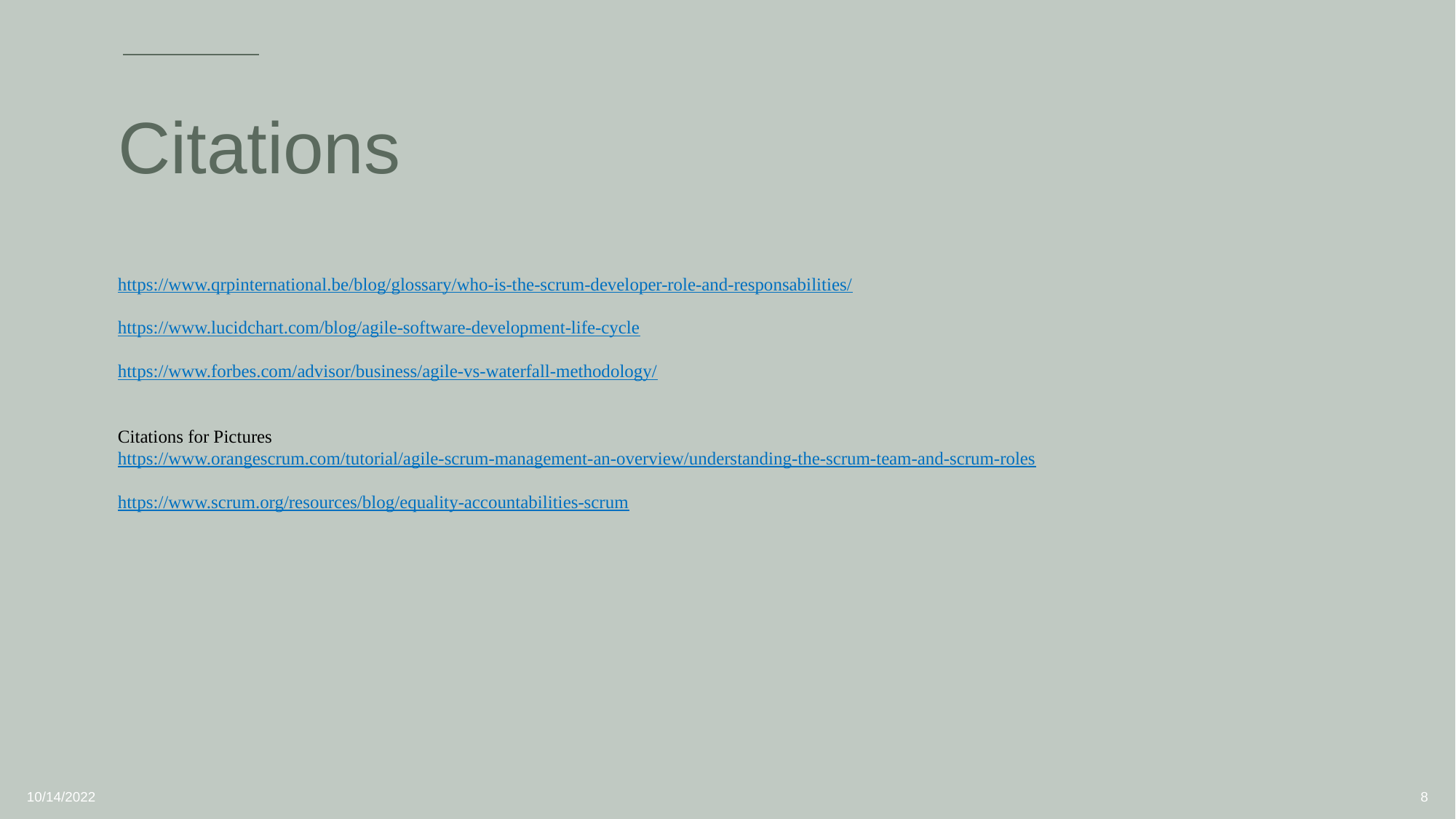

# Citations
https://www.qrpinternational.be/blog/glossary/who-is-the-scrum-developer-role-and-responsabilities/

https://www.lucidchart.com/blog/agile-software-development-life-cycle

https://www.forbes.com/advisor/business/agile-vs-waterfall-methodology/

Citations for Pictures
https://www.orangescrum.com/tutorial/agile-scrum-management-an-overview/understanding-the-scrum-team-and-scrum-roles

https://www.scrum.org/resources/blog/equality-accountabilities-scrum

10/14/2022
8